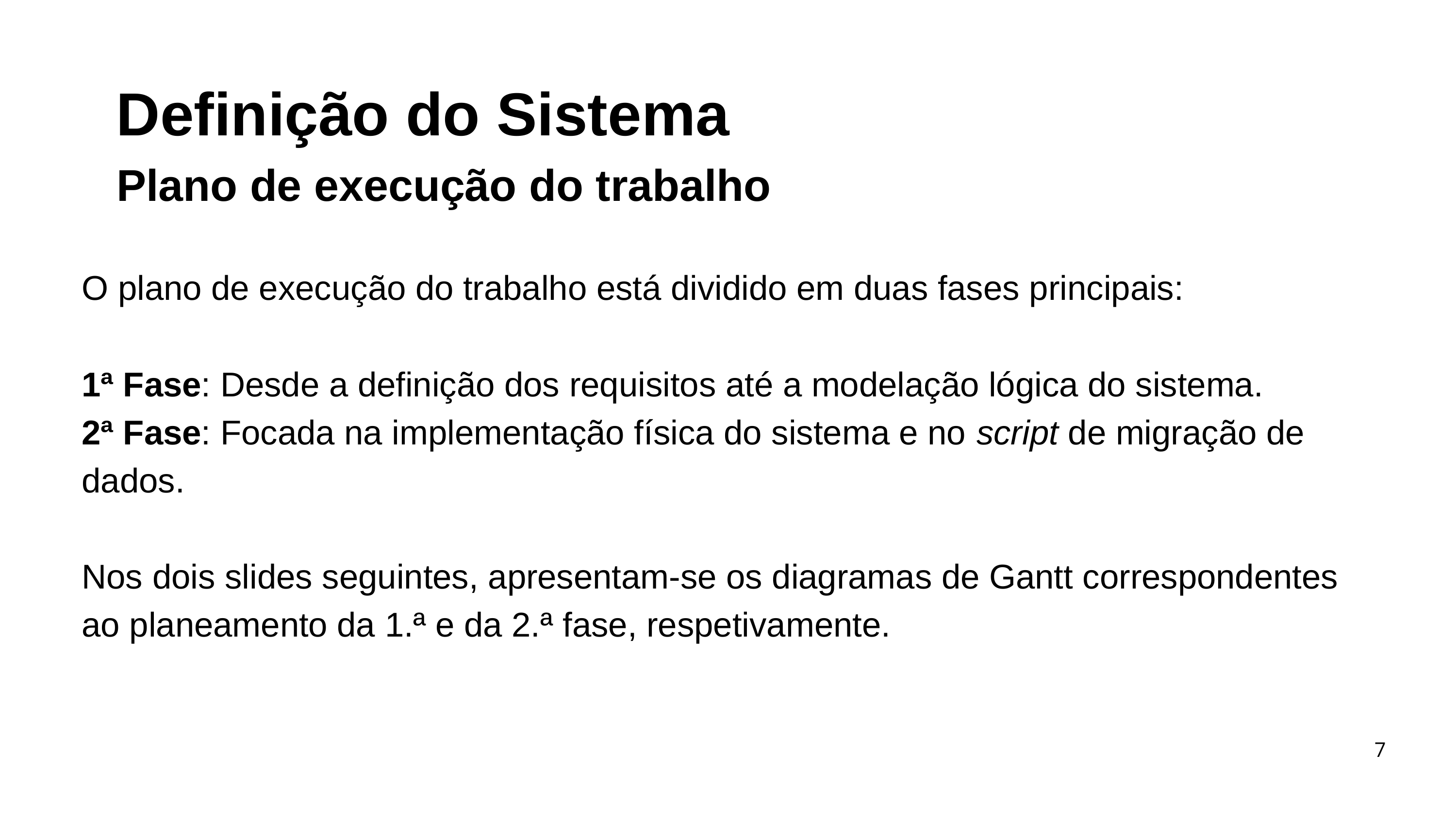

Definição do Sistema
Plano de execução do trabalho
O plano de execução do trabalho está dividido em duas fases principais:

1ª Fase: Desde a definição dos requisitos até a modelação lógica do sistema.
2ª Fase: Focada na implementação física do sistema e no script de migração de dados.

Nos dois slides seguintes, apresentam-se os diagramas de Gantt correspondentes ao planeamento da 1.ª e da 2.ª fase, respetivamente.

7